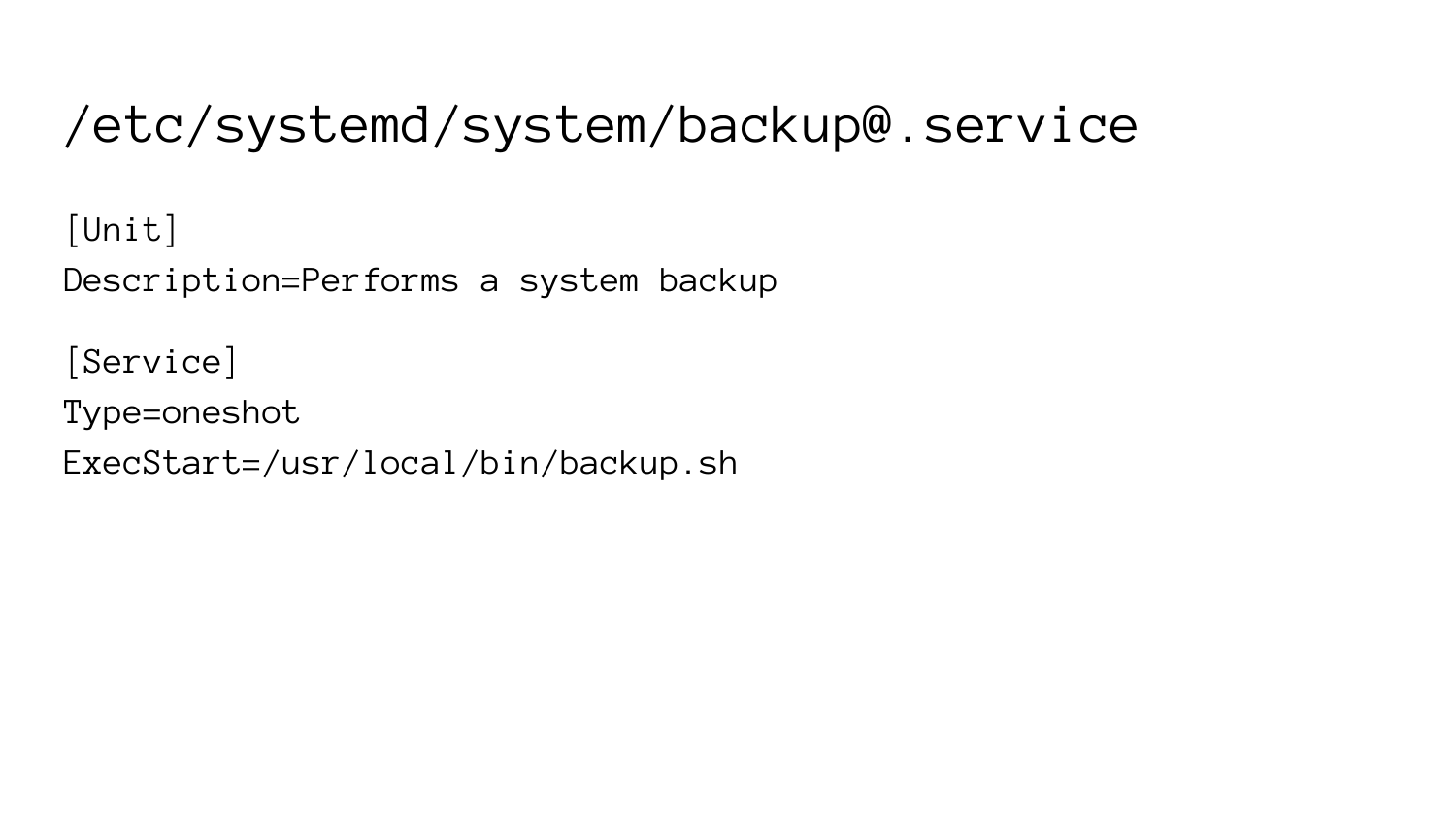

# /etc/systemd/system/backup@.service
[Unit]
Description=Performs a system backup
[Service]
Type=oneshot
ExecStart=/usr/local/bin/backup.sh